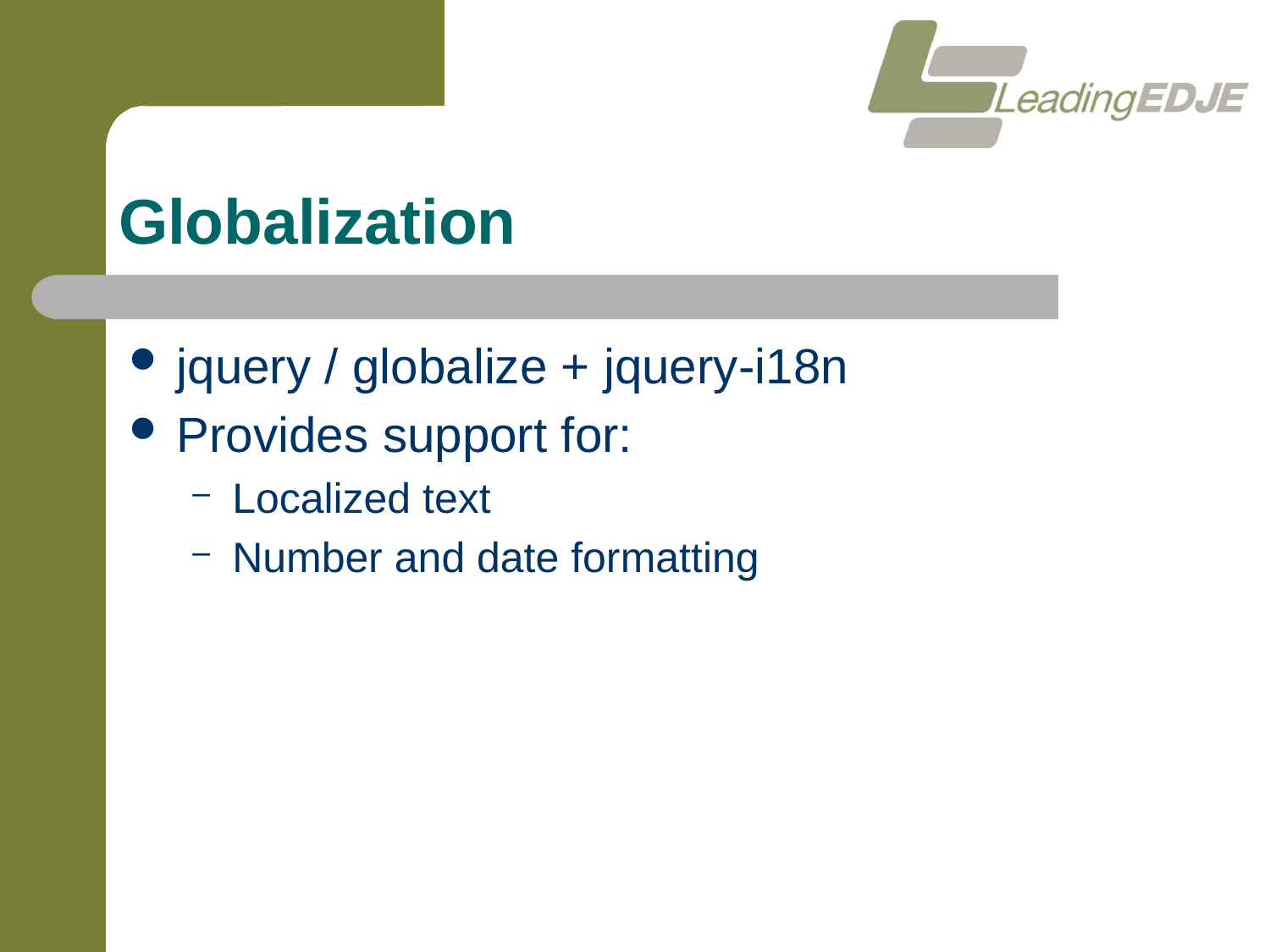

# Globalization
jquery / globalize + jquery-i18n
Provides support for:
Localized text
Number and date formatting